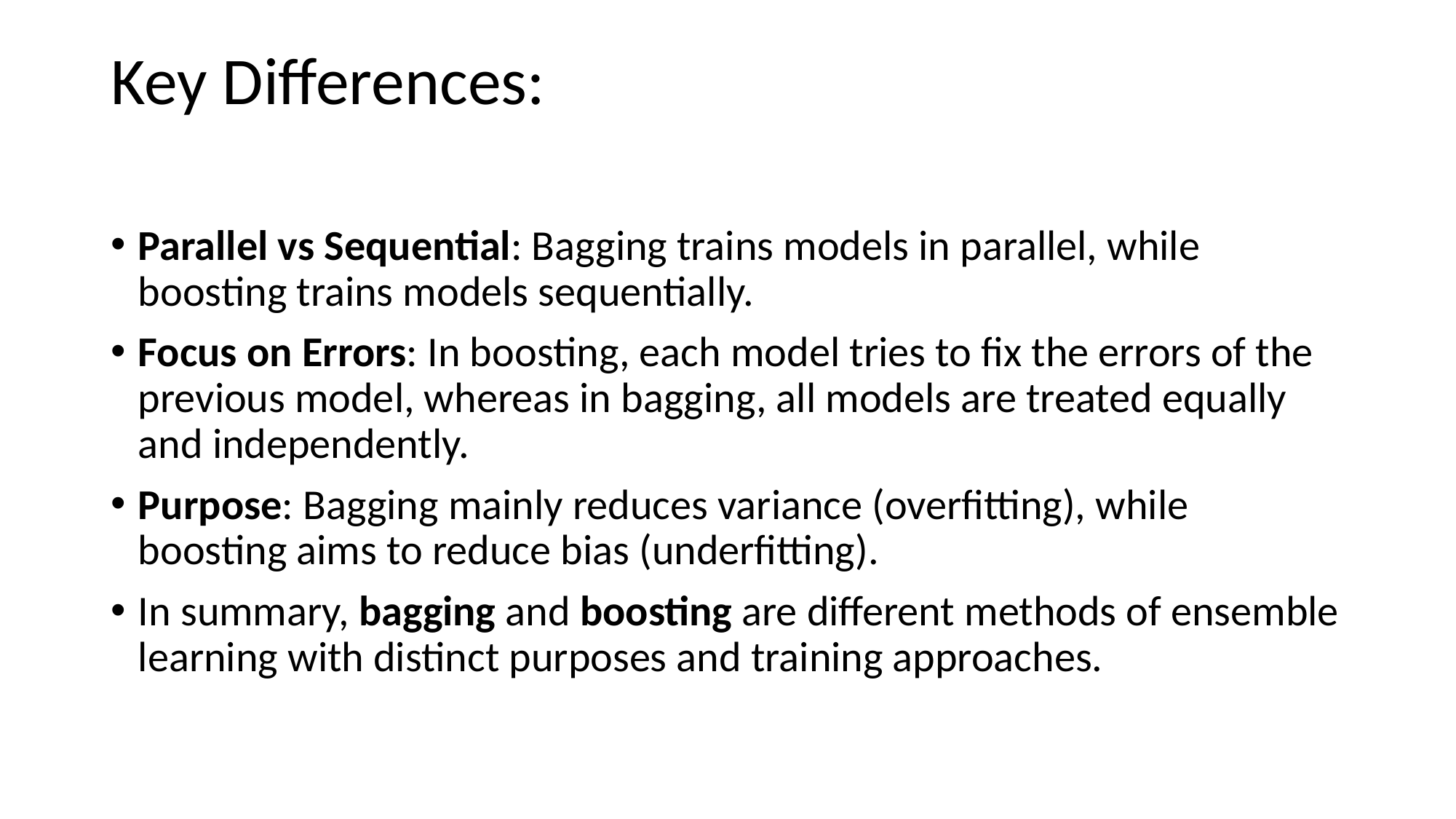

# Key Differences:
Parallel vs Sequential: Bagging trains models in parallel, while boosting trains models sequentially.
Focus on Errors: In boosting, each model tries to fix the errors of the previous model, whereas in bagging, all models are treated equally and independently.
Purpose: Bagging mainly reduces variance (overfitting), while boosting aims to reduce bias (underfitting).
In summary, bagging and boosting are different methods of ensemble learning with distinct purposes and training approaches.